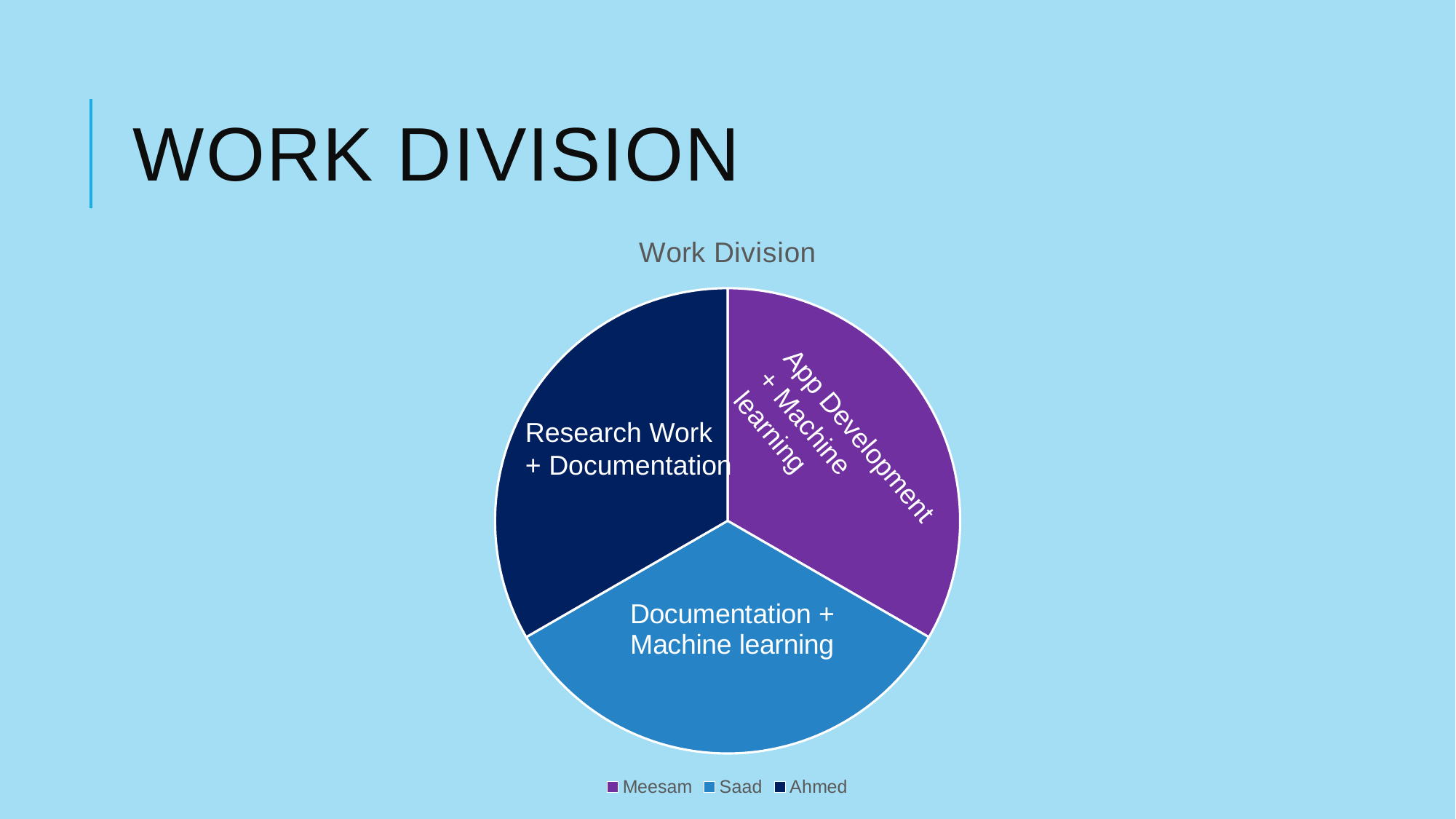

# Work division

### Chart:

| Category | Work Division |
|---|---|
| Meesam | 120.0 |
| Saad | 120.0 |
| Ahmed | 120.0 |
Research Work + Documentation
App Development + Machine learning